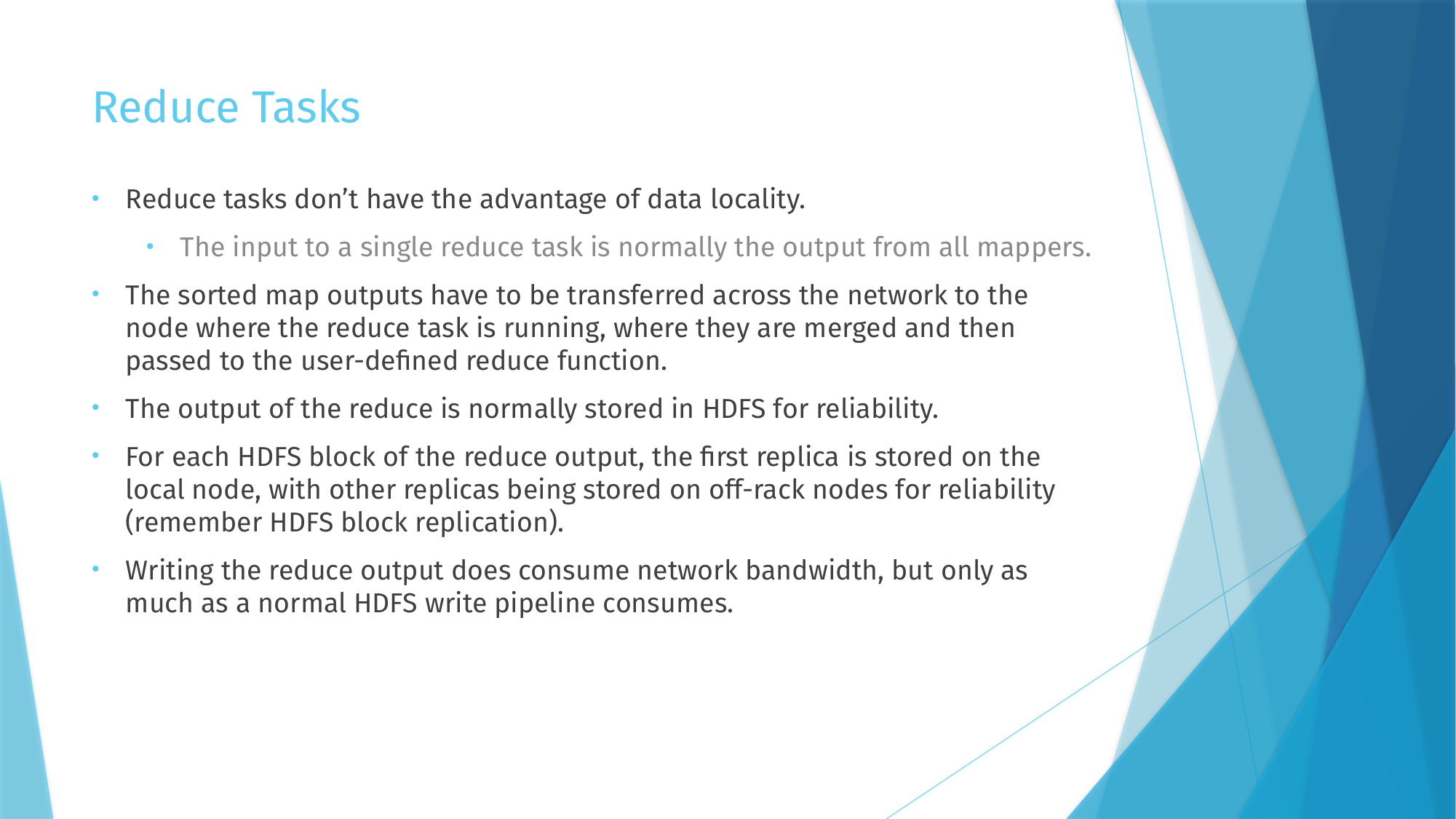

# Reduce Tasks
Reduce tasks don’t have the advantage of data locality.
The input to a single reduce task is normally the output from all mappers.
The sorted map outputs have to be transferred across the network to the node where the reduce task is running, where they are merged and then passed to the user-defined reduce function.
The output of the reduce is normally stored in HDFS for reliability.
For each HDFS block of the reduce output, the first replica is stored on the local node, with other replicas being stored on off-rack nodes for reliability (remember HDFS block replication).
Writing the reduce output does consume network bandwidth, but only as much as a normal HDFS write pipeline consumes.